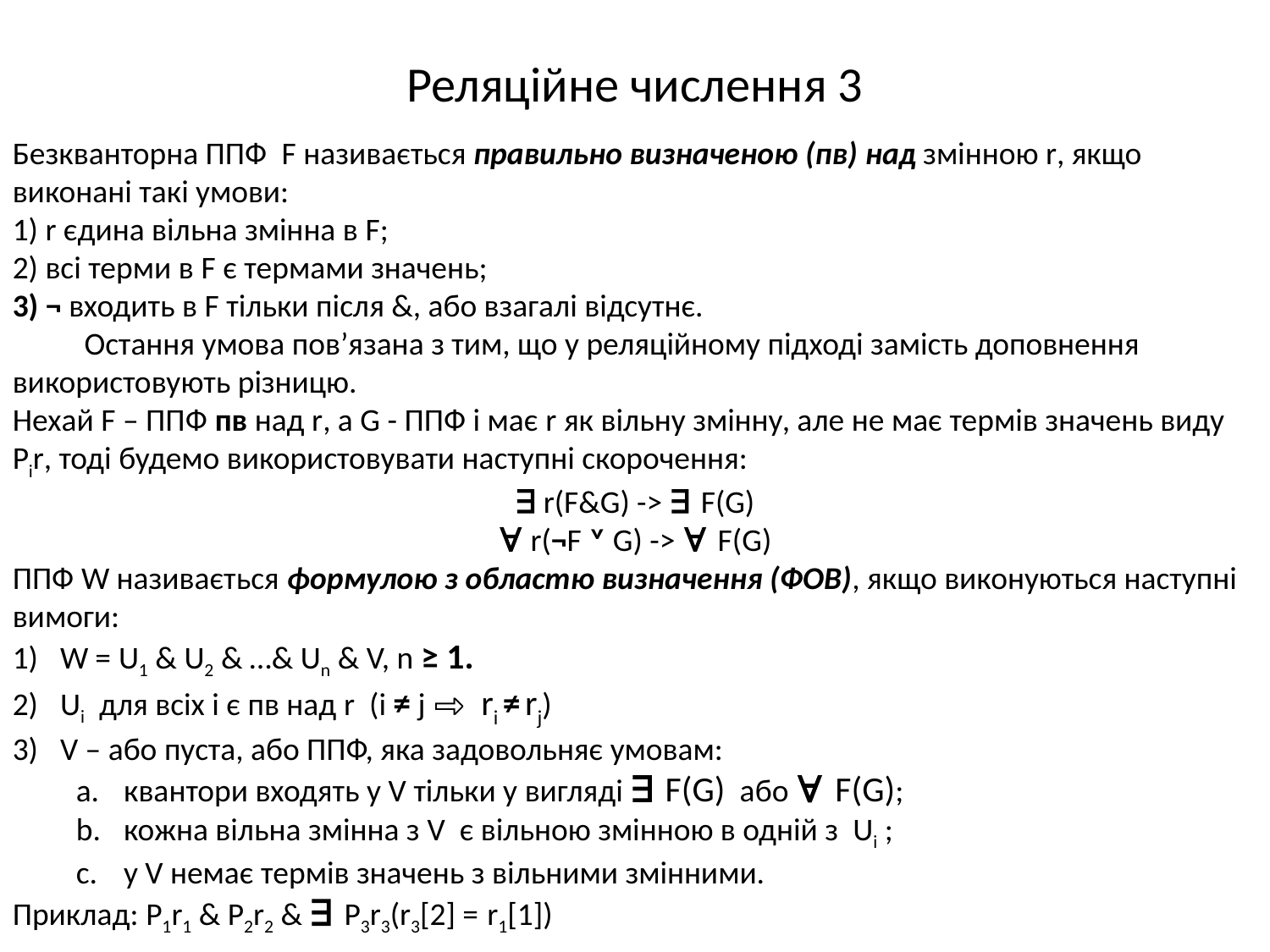

# Реляційне числення 3
Безкванторна ППФ  F називається правильно визначеною (пв) над змінною r, якщо виконані такі умови:
1) r єдина вільна змінна в F;
2) всі терми в F є термами значень;
3) ¬ входить в F тільки після &, або взагалі відсутнє.
          Остання умова пов’язана з тим, що у реляційному підході замість доповнення використовують різницю.
Нехай F – ППФ пв над r, а G - ППФ і має r як вільну змінну, але не має термів значень виду Pir, тоді будемо використовувати наступні скорочення:
∃ r(F&G) -> ∃ F(G)
∀ r(¬F ˅ G) -> ∀ F(G)
ППФ W називається формулою з областю визначення (ФОВ), якщо виконуються наступні вимоги:
W = U1 & U2 & …& Un & V, n ≥ 1.
Ui  для всіх i є пв над r  (i ≠ j ⇨  ri ≠ rj)
V – або пуста, або ППФ, яка задовольняє умовам:
квантори входять у V тільки у вигляді ∃ F(G)  або ∀ F(G);
кожна вільна змінна з V  є вільною змінною в одній з  Ui ;
у V немає термів значень з вільними змінними.
Приклад: P1r1 & P2r2 & ∃ P3r3(r3[2] =  r1[1])